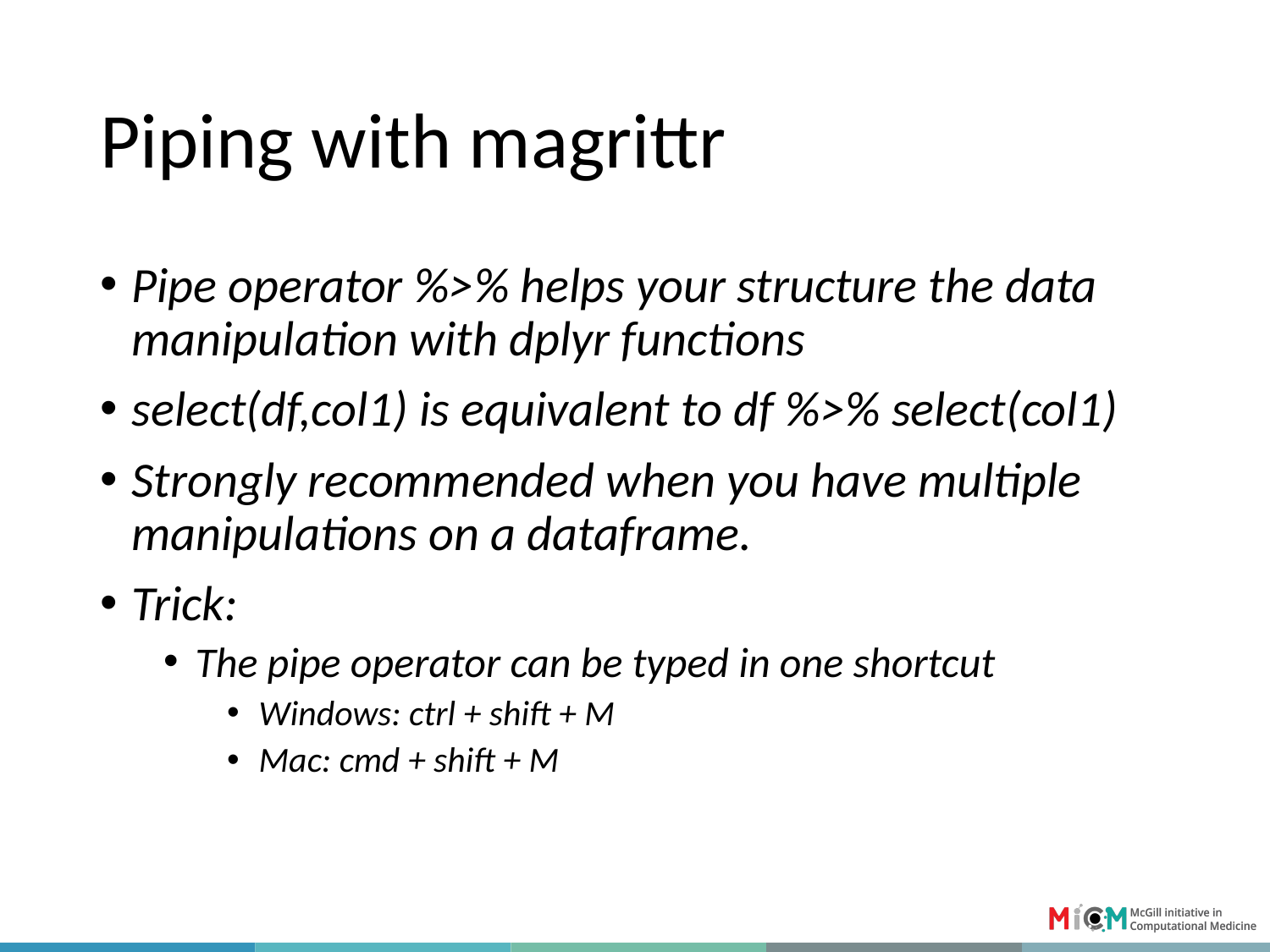

# Piping with magrittr
Pipe operator %>% helps your structure the data manipulation with dplyr functions
select(df,col1) is equivalent to df %>% select(col1)
Strongly recommended when you have multiple manipulations on a dataframe.
Trick:
The pipe operator can be typed in one shortcut
Windows: ctrl + shift + M
Mac: cmd + shift + M